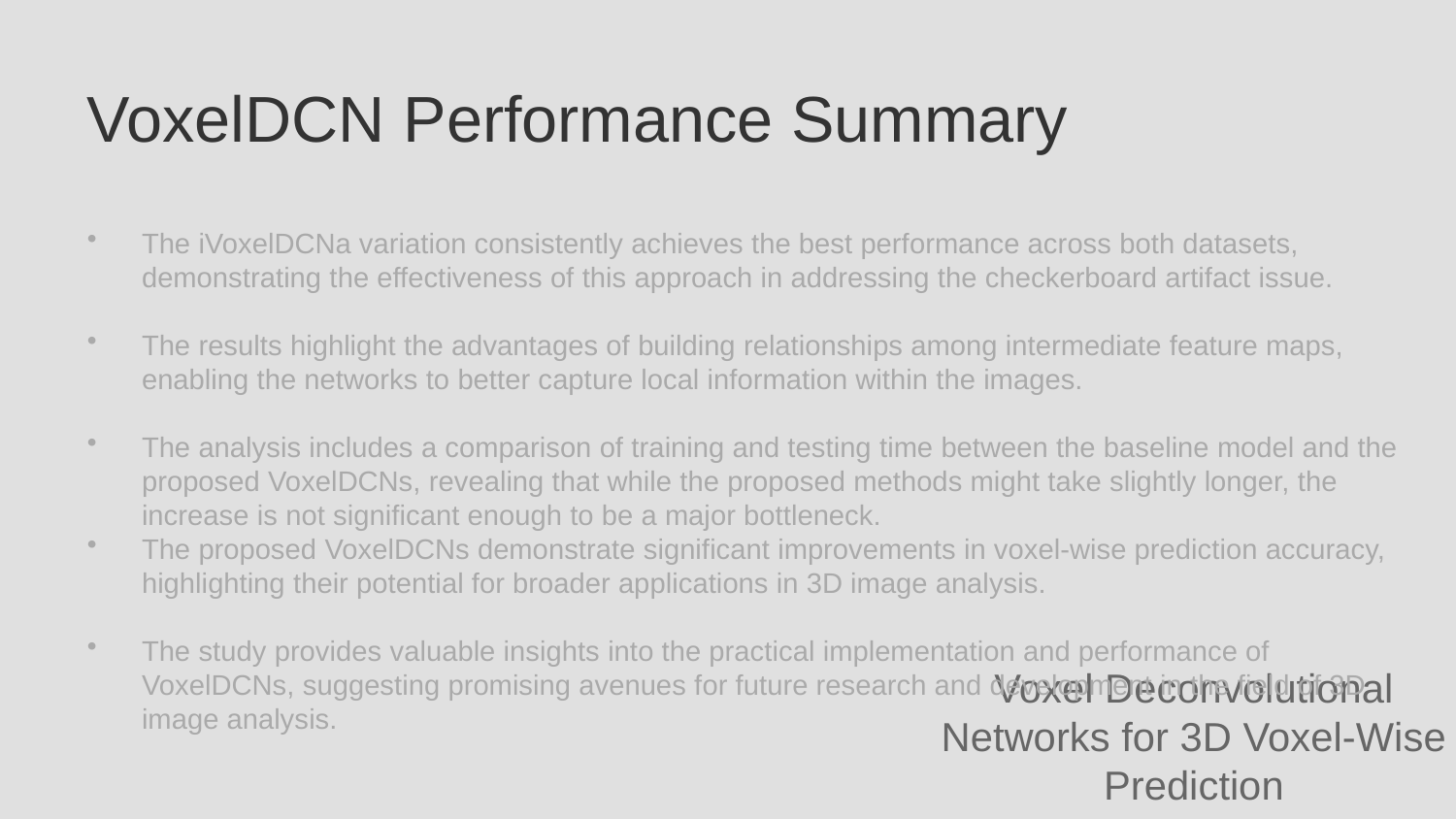

VoxelDCN Performance Summary
The iVoxelDCNa variation consistently achieves the best performance across both datasets, demonstrating the effectiveness of this approach in addressing the checkerboard artifact issue.
The results highlight the advantages of building relationships among intermediate feature maps, enabling the networks to better capture local information within the images.
The analysis includes a comparison of training and testing time between the baseline model and the proposed VoxelDCNs, revealing that while the proposed methods might take slightly longer, the increase is not significant enough to be a major bottleneck.
The proposed VoxelDCNs demonstrate significant improvements in voxel-wise prediction accuracy, highlighting their potential for broader applications in 3D image analysis.
The study provides valuable insights into the practical implementation and performance of VoxelDCNs, suggesting promising avenues for future research and development in the field of 3D image analysis.
Voxel Deconvolutional Networks for 3D Voxel-Wise Prediction